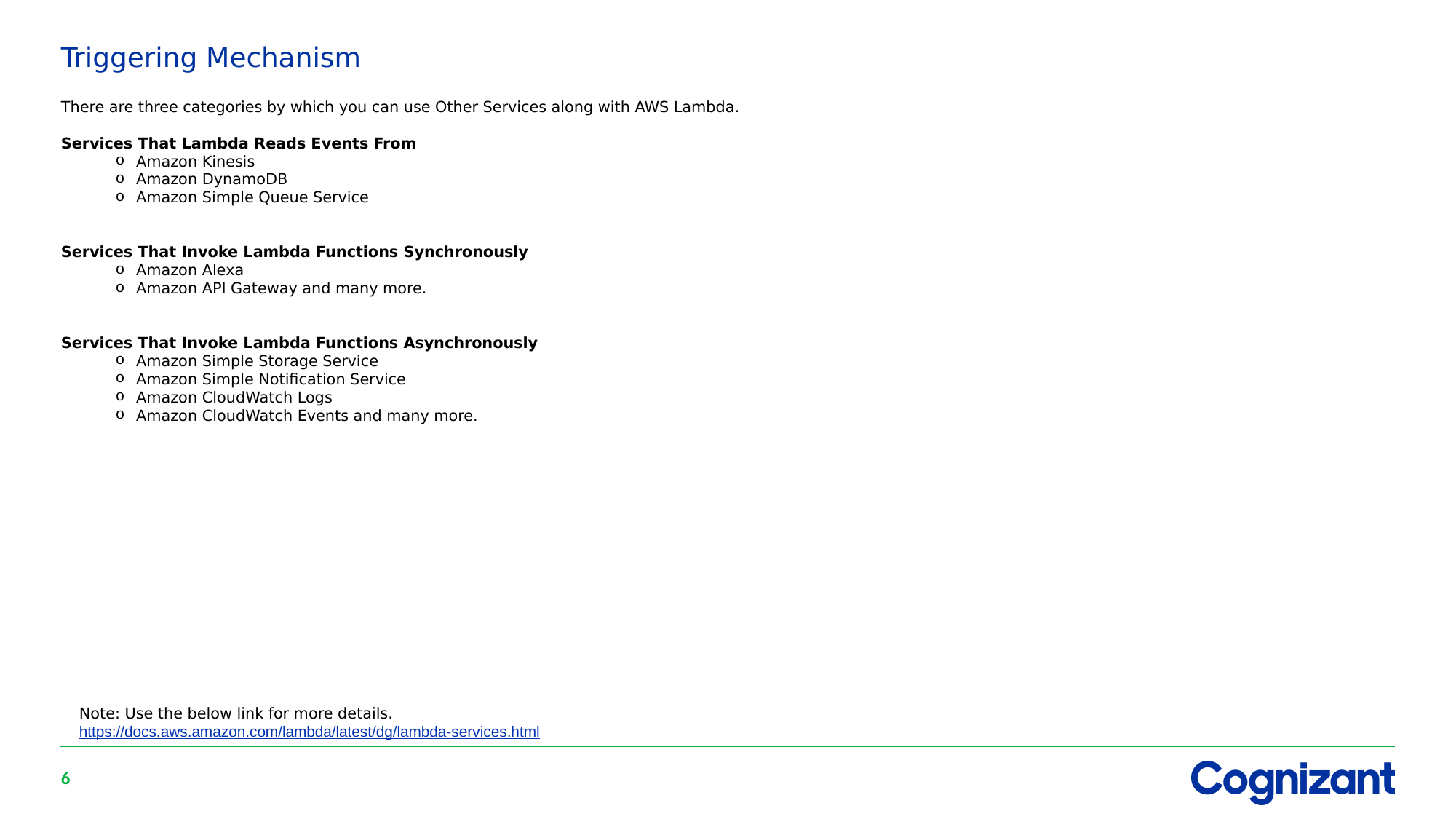

# Triggering Mechanism
There are three categories by which you can use Other Services along with AWS Lambda.

Services That Lambda Reads Events From
Amazon Kinesis
Amazon DynamoDB
Amazon Simple Queue Service

Services That Invoke Lambda Functions Synchronously
Amazon Alexa
Amazon API Gateway and many more.

Services That Invoke Lambda Functions Asynchronously
Amazon Simple Storage Service
Amazon Simple Notification Service
Amazon CloudWatch Logs
Amazon CloudWatch Events and many more.
Note: Use the below link for more details.
https://docs.aws.amazon.com/lambda/latest/dg/lambda-services.html
6